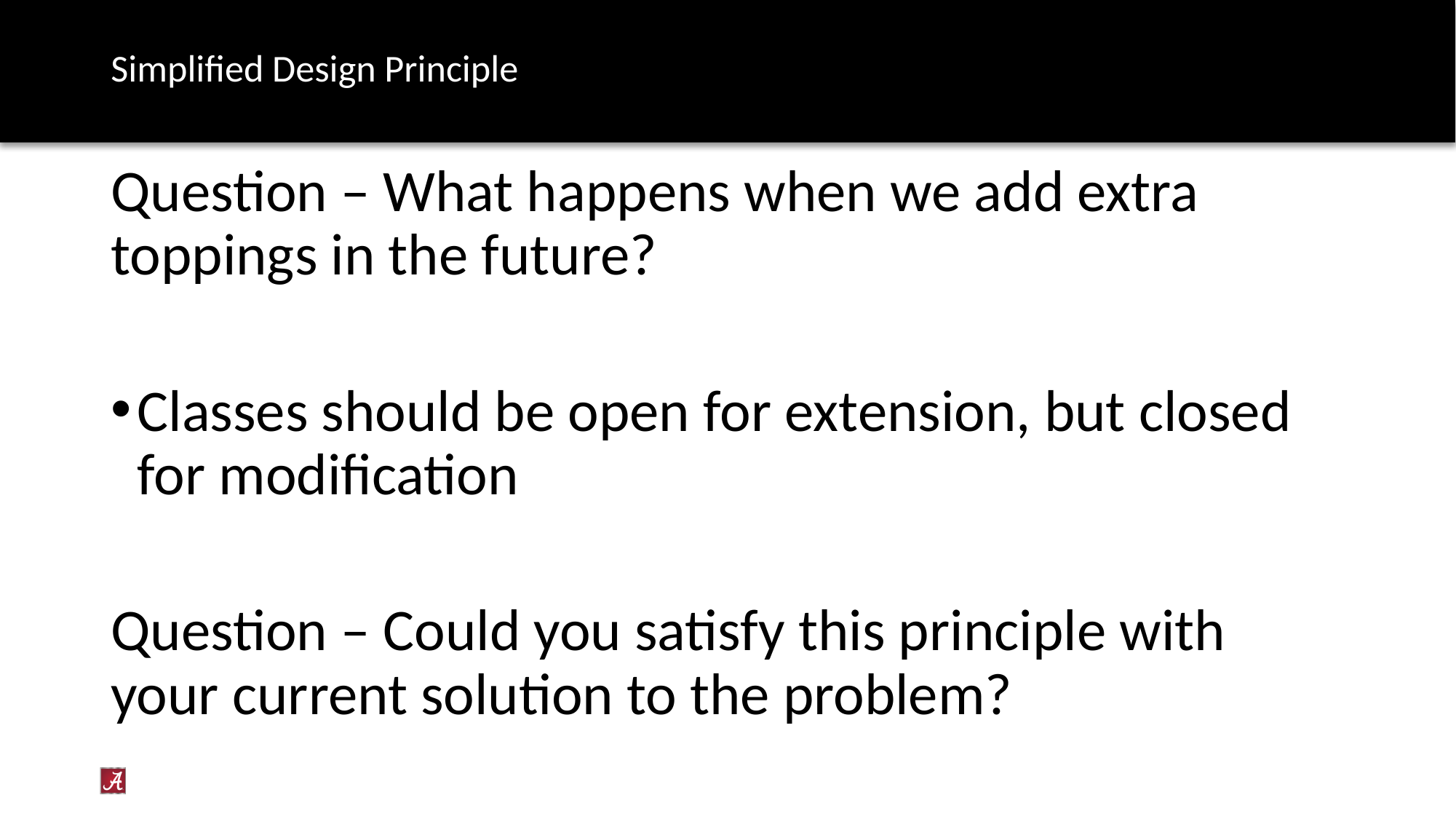

# Simplified Design Principle
Question – What happens when we add extra toppings in the future?

Classes should be open for extension, but closed for modification

Question – Could you satisfy this principle with your current solution to the problem?